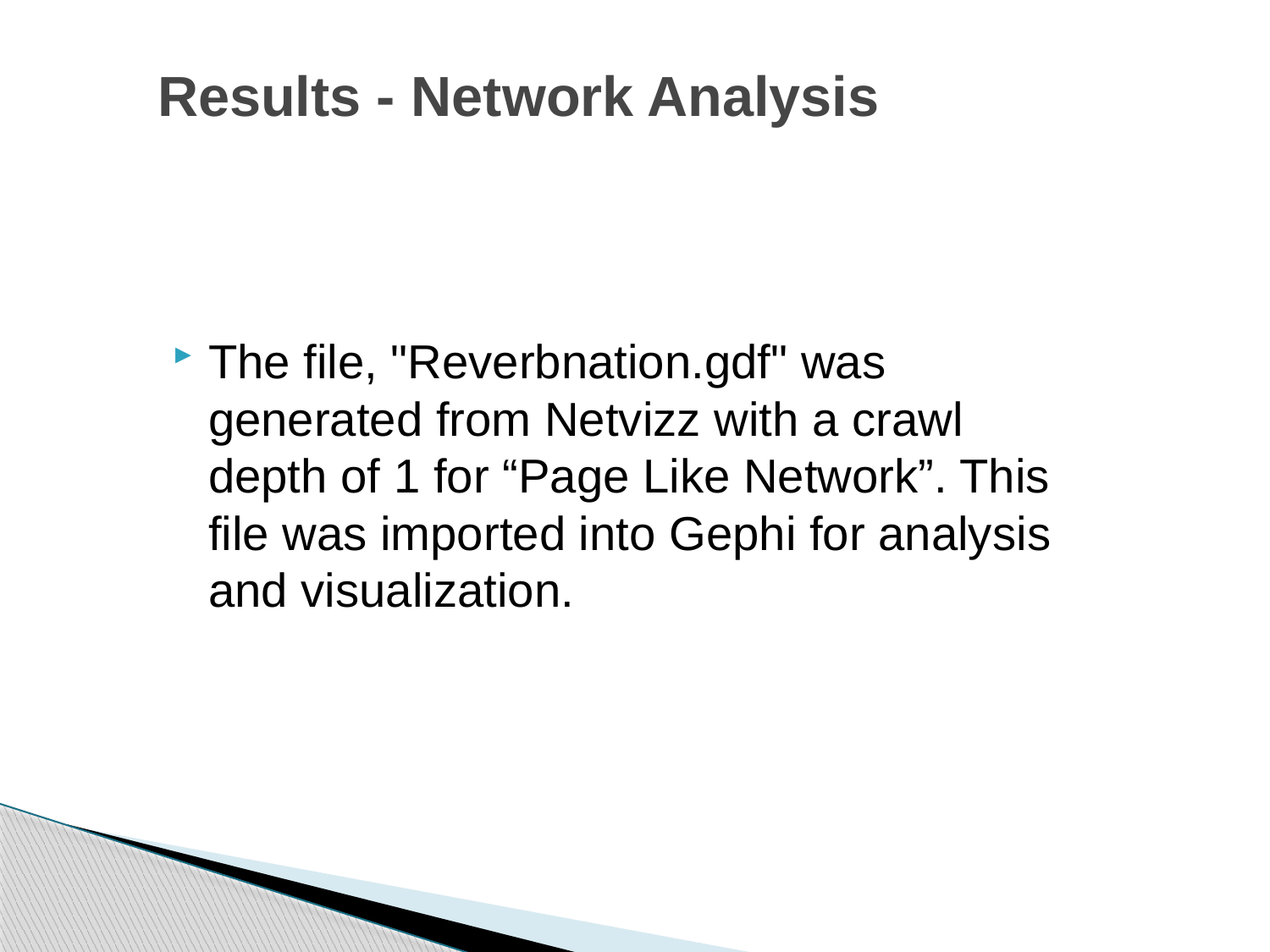

# Results - Network Analysis

The file, "Reverbnation.gdf" was generated from Netvizz with a crawl depth of 1 for “Page Like Network”. This file was imported into Gephi for analysis and visualization.